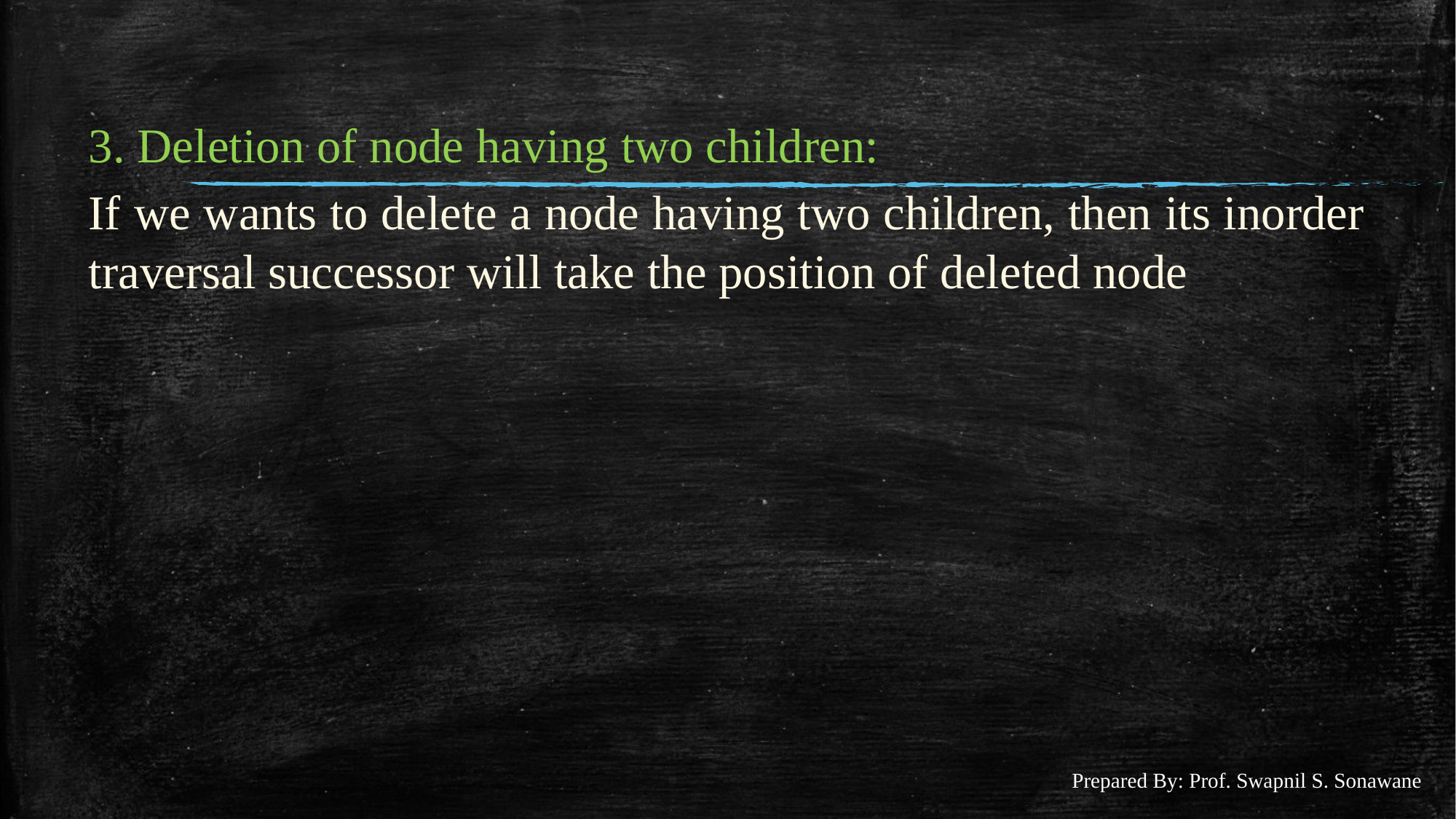

#
3. Deletion of node having two children:
If we wants to delete a node having two children, then its inorder traversal successor will take the position of deleted node
Prepared By: Prof. Swapnil S. Sonawane